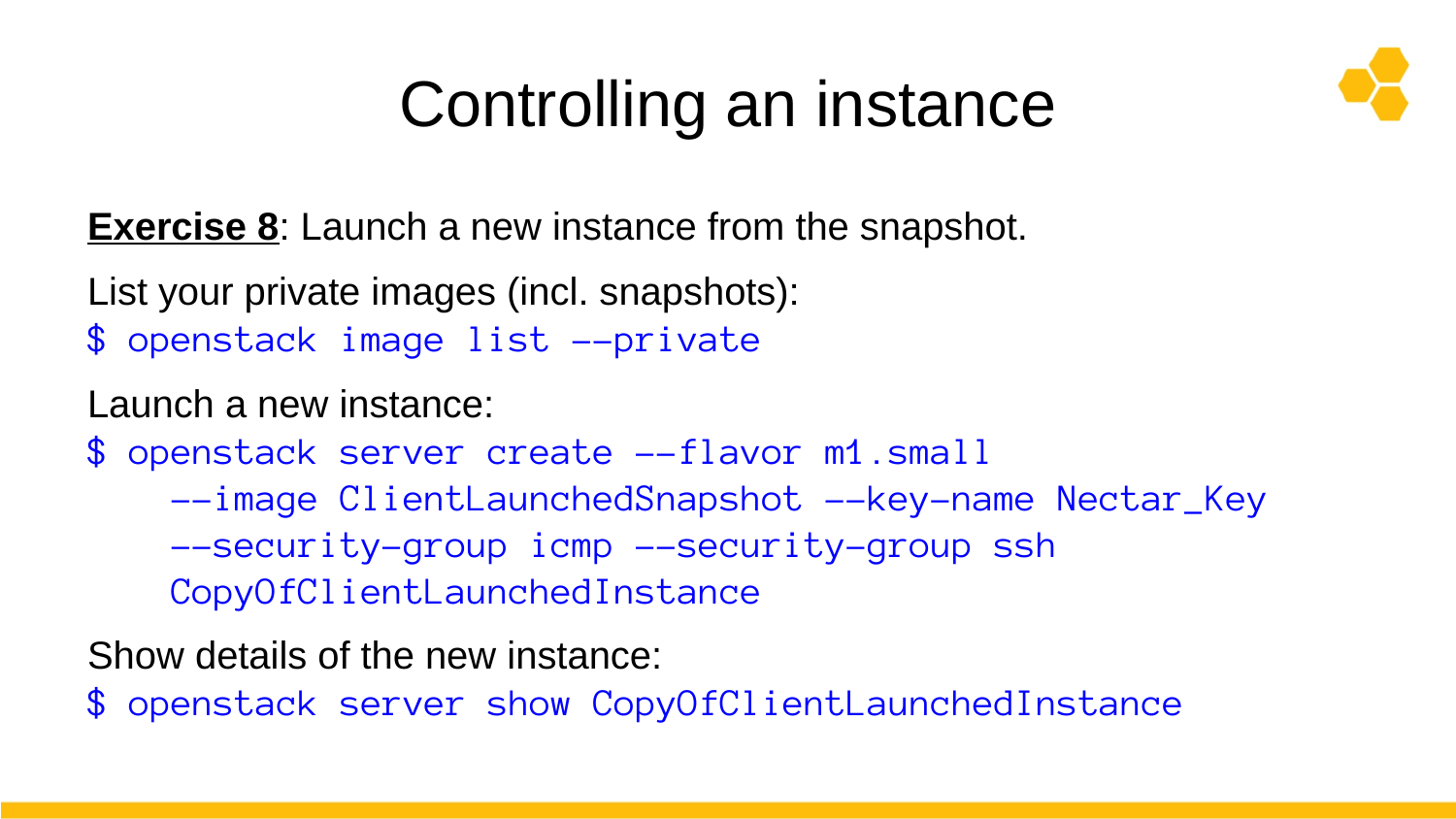

# Controlling an instance
Exercise 8: Launch a new instance from the snapshot.
List your private images (incl. snapshots):
$ openstack image list --private
Launch a new instance:
$ openstack server create --flavor m1.small
    --image ClientLaunchedSnapshot --key-name Nectar_Key
    --security-group icmp --security-group ssh
    CopyOfClientLaunchedInstance
Show details of the new instance:
$ openstack server show CopyOfClientLaunchedInstance